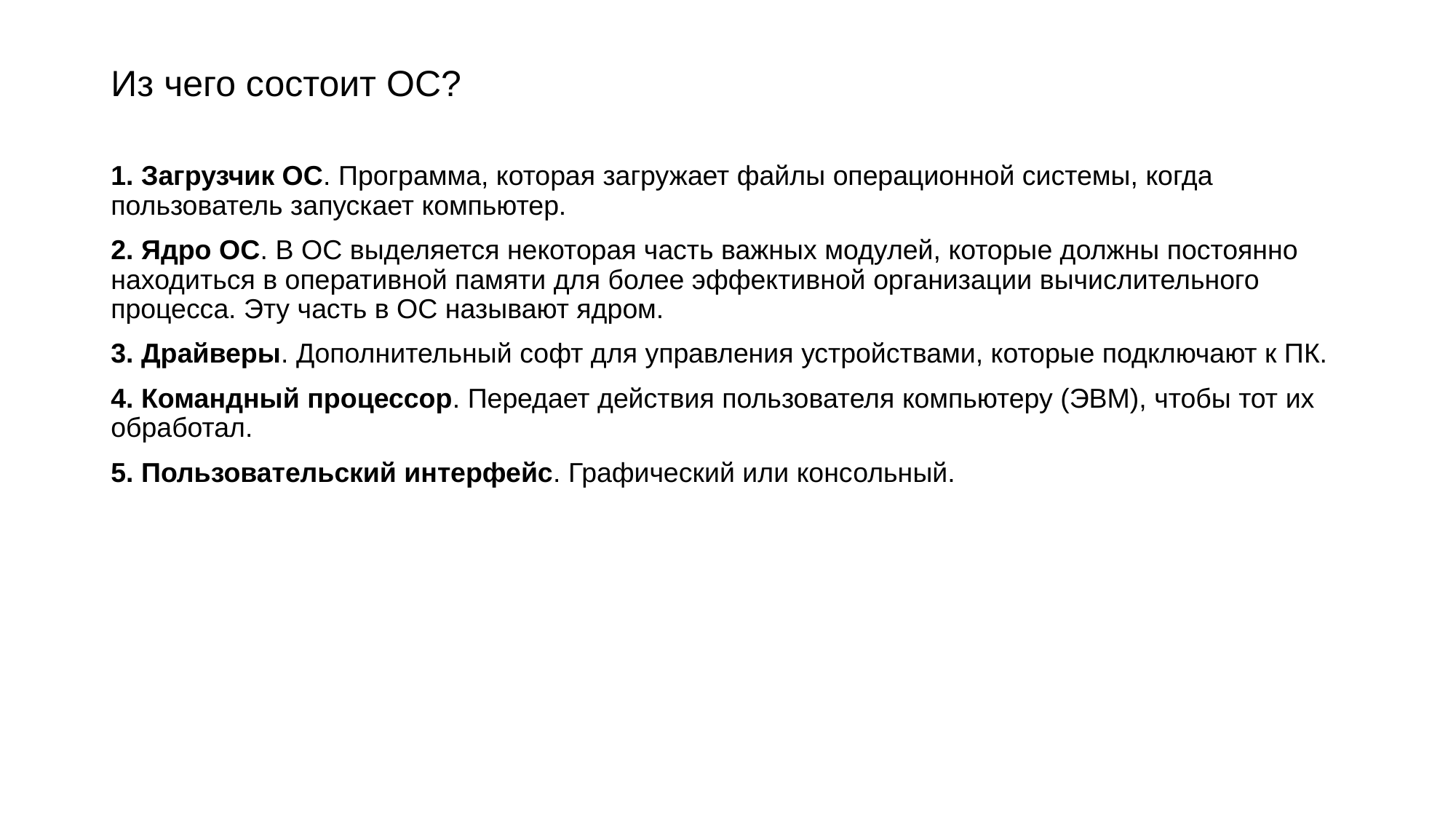

# Из чего состоит ОС?
1. Загрузчик ОС. Программа, которая загружает файлы операционной системы, когда пользователь запускает компьютер.
2. Ядро ОС. В ОС выделяется некоторая часть важных модулей, которые должны постоянно находиться в оперативной памяти для более эффективной организации вычислительного процесса. Эту часть в ОС называют ядром.
3. Драйверы. Дополнительный софт для управления устройствами, которые подключают к ПК.
4. Командный процессор. Передает действия пользователя компьютеру (ЭВМ), чтобы тот их обработал.
5. Пользовательский интерфейс. Графический или консольный.